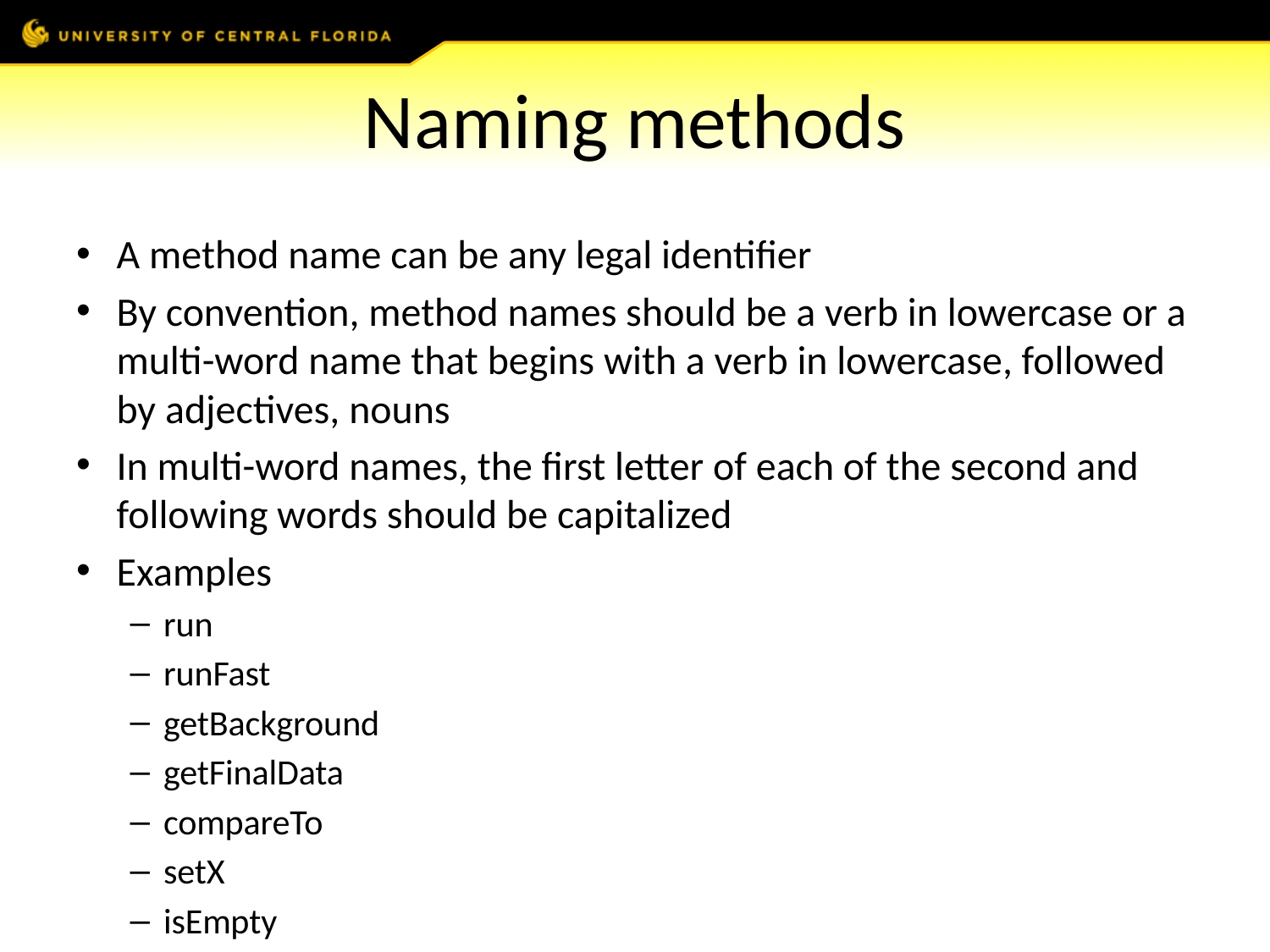

# Naming methods
A method name can be any legal identifier
By convention, method names should be a verb in lowercase or a multi-word name that begins with a verb in lowercase, followed by adjectives, nouns
In multi-word names, the first letter of each of the second and following words should be capitalized
Examples
run
runFast
getBackground
getFinalData
compareTo
setX
isEmpty